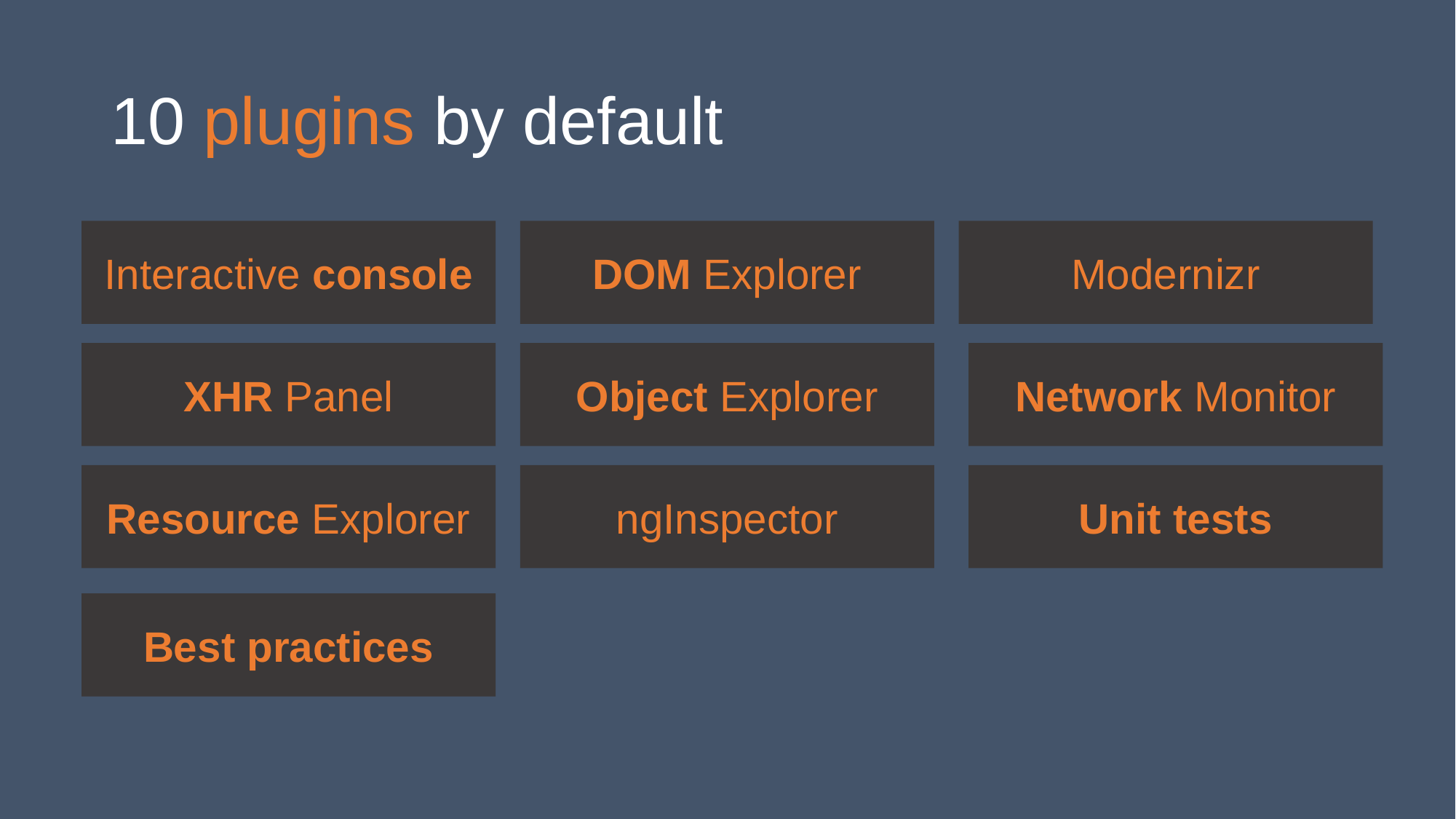

# 10 plugins by default
DOM Explorer
Modernizr
Interactive console
XHR Panel
Object Explorer
Network Monitor
Resource Explorer
Unit tests
ngInspector
Best practices